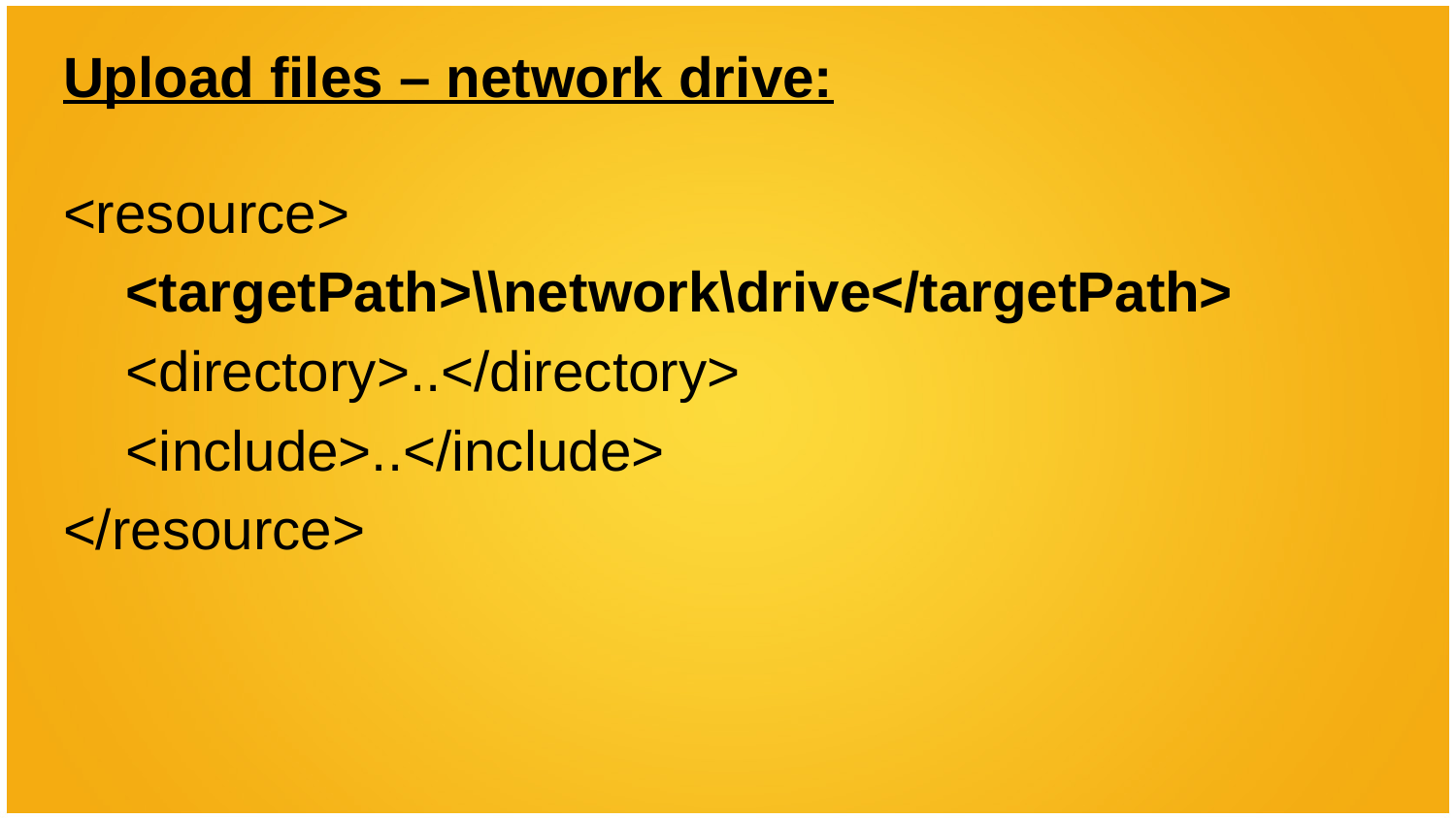

Upload files – network drive:

<resource>
    <targetPath>\\network\drive</targetPath>
    <directory>..</directory>
    <include>..</include>
</resource>